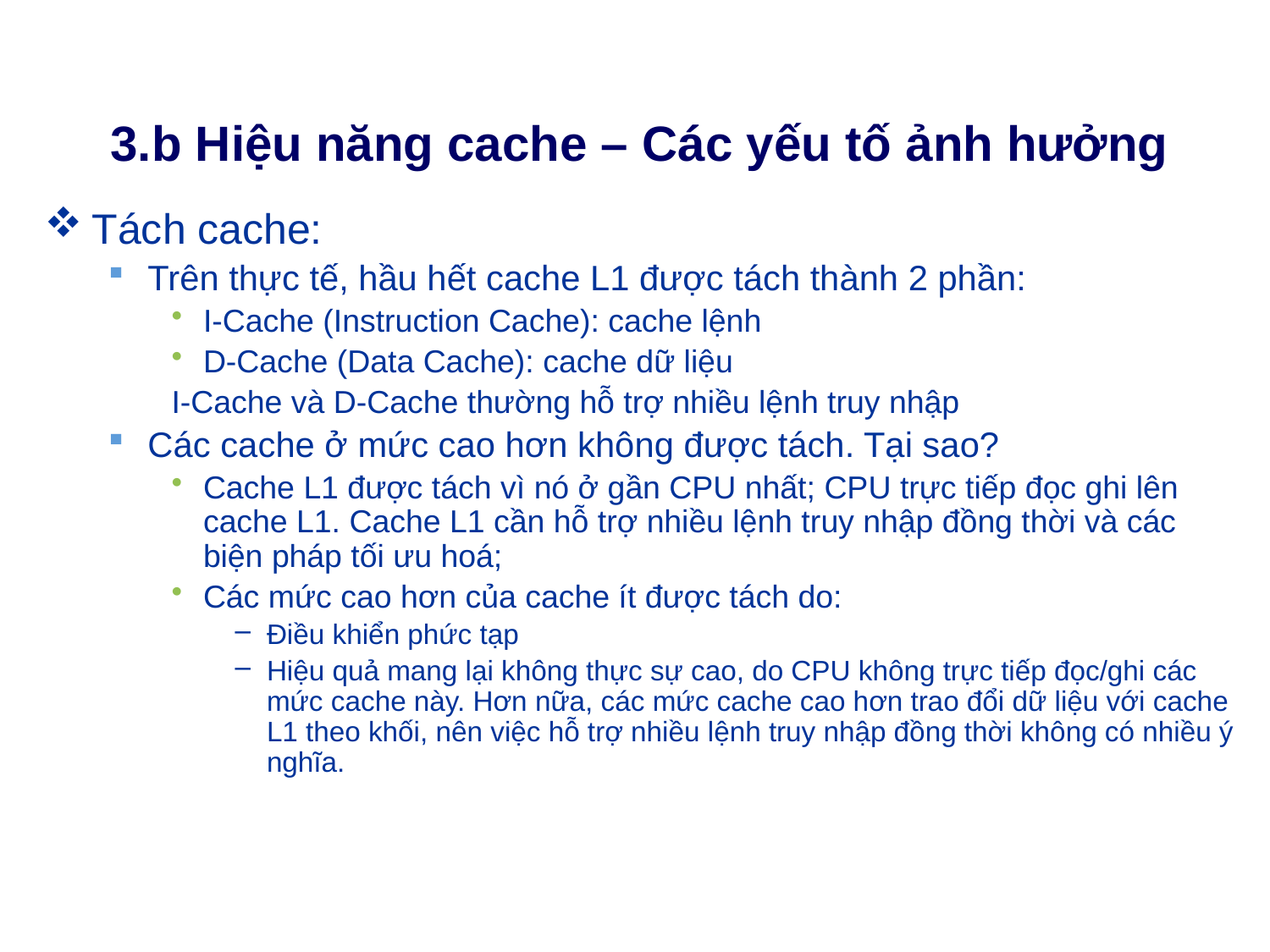

# 3.b Hiệu năng cache – Các yếu tố ảnh hưởng
Tách cache:
Trên thực tế, hầu hết cache L1 được tách thành 2 phần:
I-Cache (Instruction Cache): cache lệnh
D-Cache (Data Cache): cache dữ liệu
I-Cache và D-Cache thường hỗ trợ nhiều lệnh truy nhập
Các cache ở mức cao hơn không được tách. Tại sao?
Cache L1 được tách vì nó ở gần CPU nhất; CPU trực tiếp đọc ghi lên cache L1. Cache L1 cần hỗ trợ nhiều lệnh truy nhập đồng thời và các biện pháp tối ưu hoá;
Các mức cao hơn của cache ít được tách do:
Điều khiển phức tạp
Hiệu quả mang lại không thực sự cao, do CPU không trực tiếp đọc/ghi các mức cache này. Hơn nữa, các mức cache cao hơn trao đổi dữ liệu với cache L1 theo khối, nên việc hỗ trợ nhiều lệnh truy nhập đồng thời không có nhiều ý nghĩa.